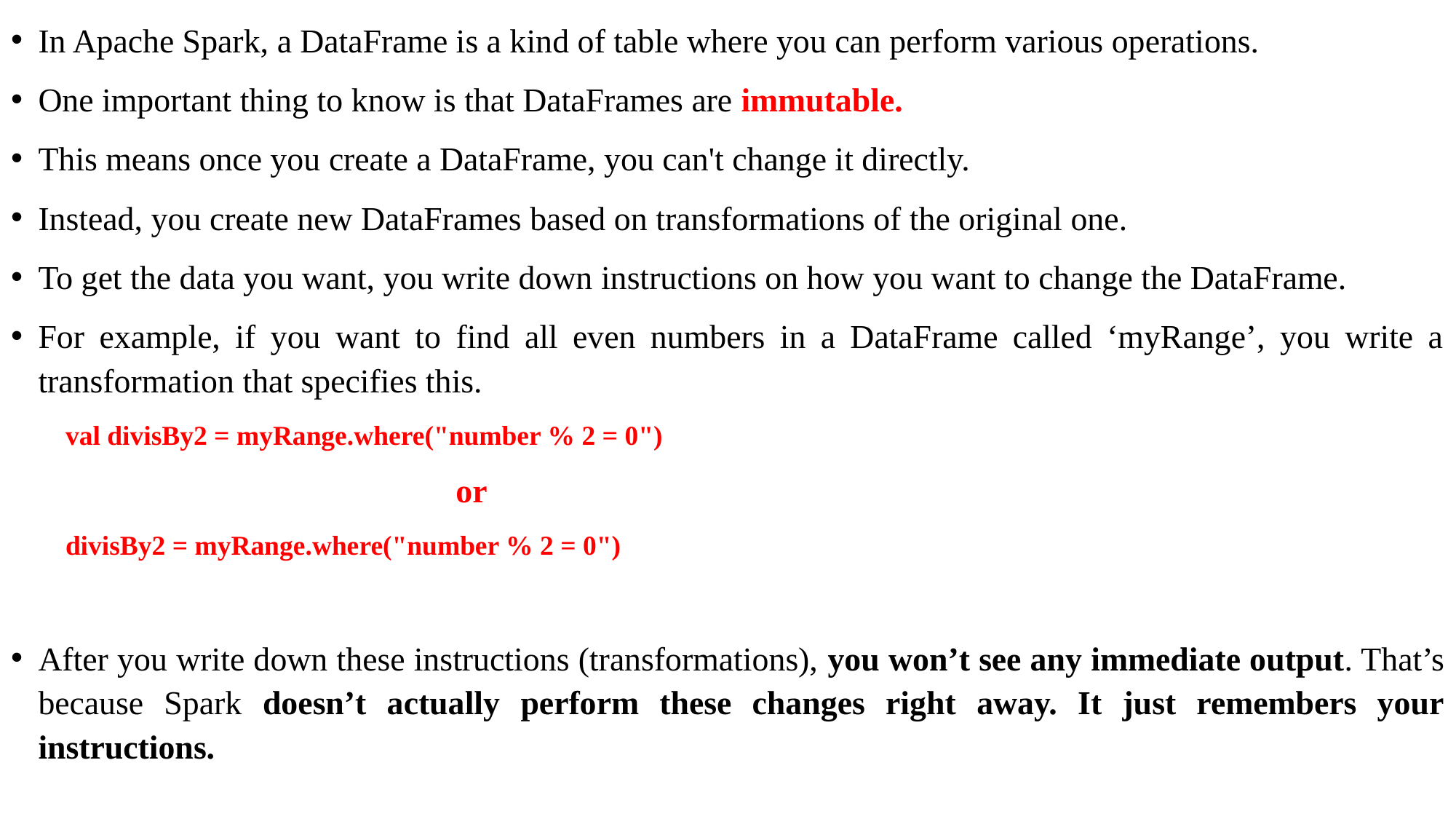

In Apache Spark, a DataFrame is a kind of table where you can perform various operations.
One important thing to know is that DataFrames are immutable.
This means once you create a DataFrame, you can't change it directly.
Instead, you create new DataFrames based on transformations of the original one.
To get the data you want, you write down instructions on how you want to change the DataFrame.
For example, if you want to find all even numbers in a DataFrame called ‘myRange’, you write a transformation that specifies this.
val divisBy2 = myRange.where("number % 2 = 0")
				 or
divisBy2 = myRange.where("number % 2 = 0")

After you write down these instructions (transformations), you won’t see any immediate output. That’s because Spark doesn’t actually perform these changes right away. It just remembers your instructions.